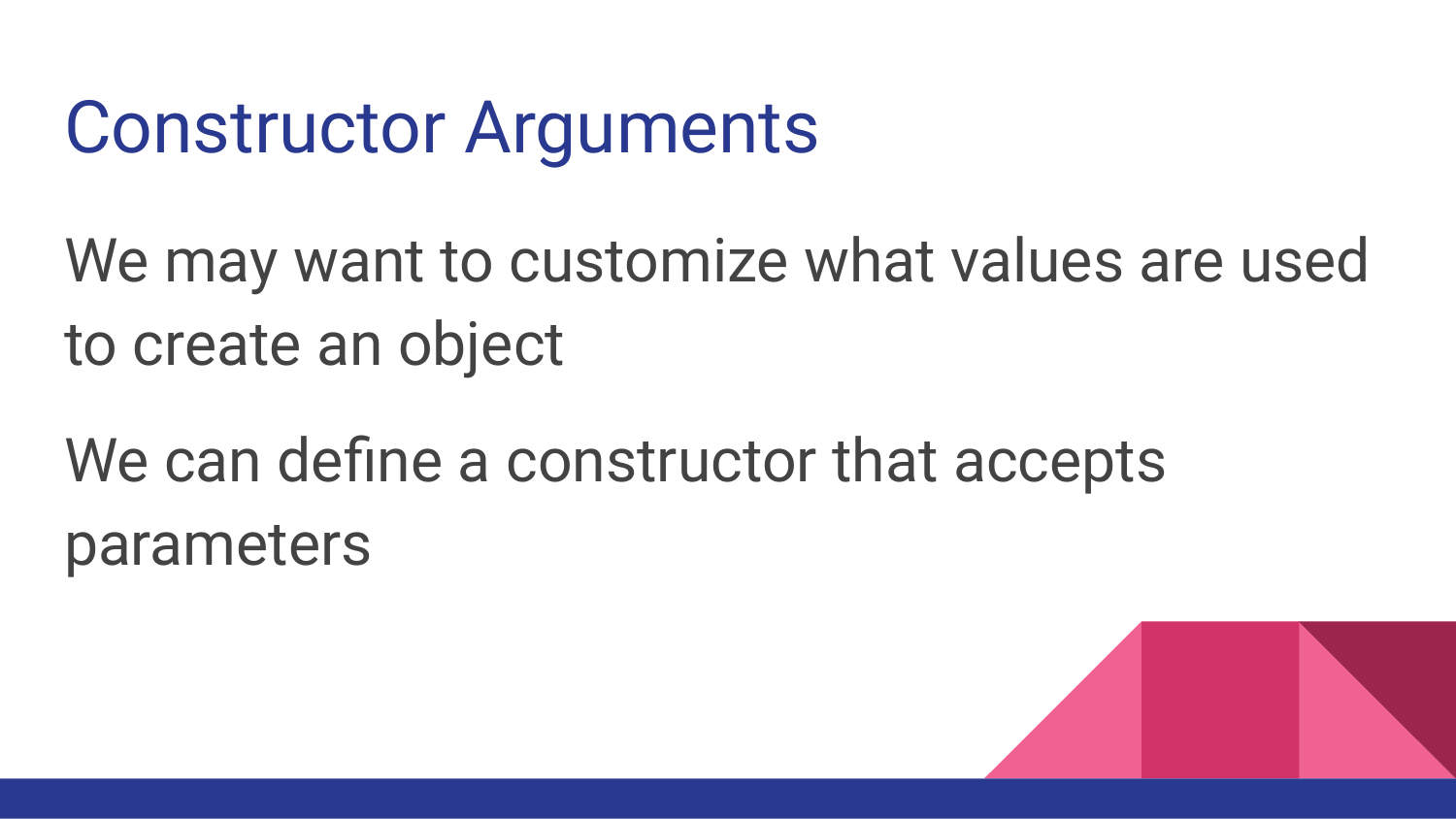

# Constructor Arguments
We may want to customize what values are used to create an object
We can define a constructor that accepts parameters